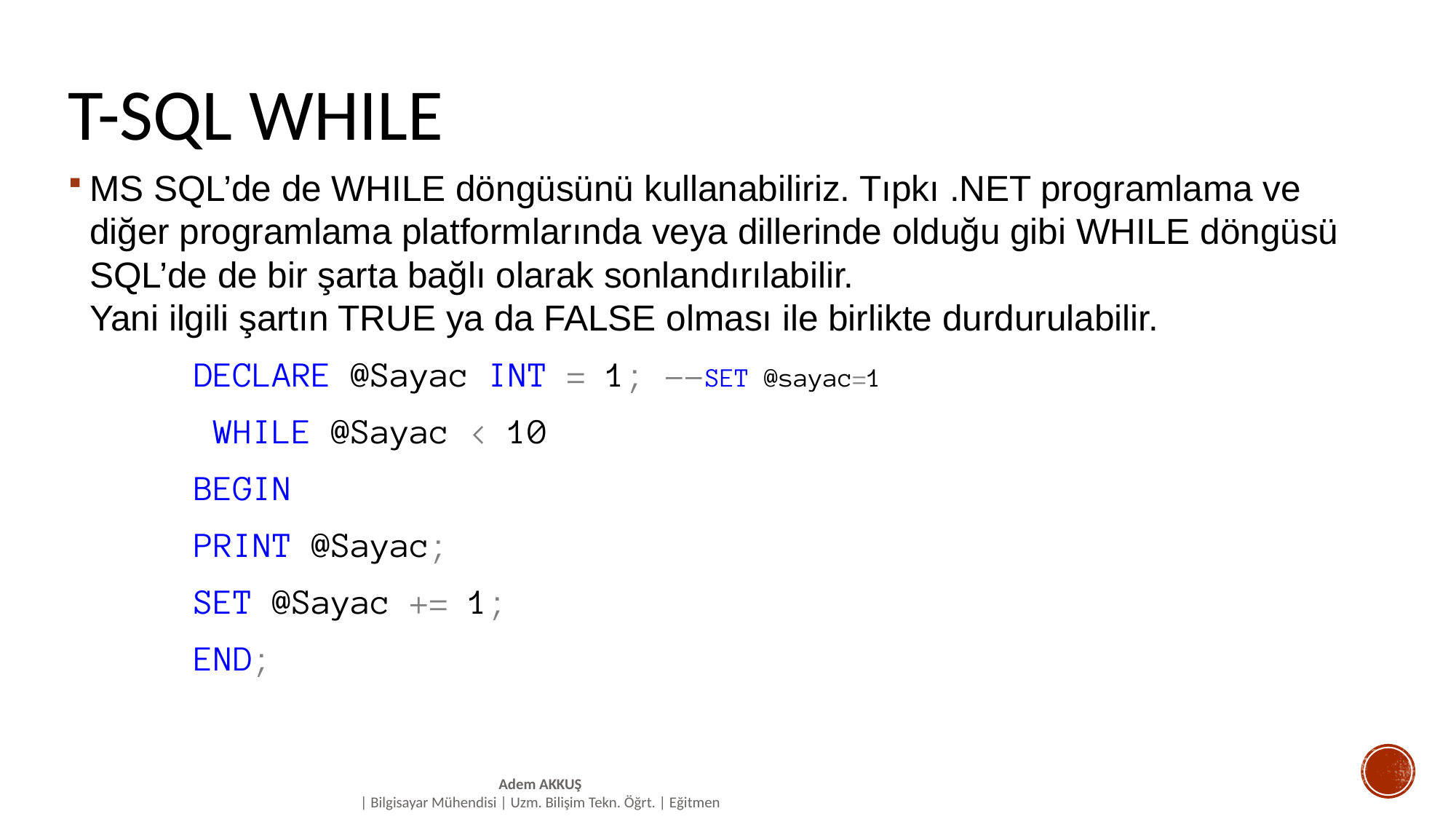

# T-SQL WHILE
MS SQL’de de WHILE döngüsünü kullanabiliriz. Tıpkı .NET programlama ve diğer programlama platformlarında veya dillerinde olduğu gibi WHILE döngüsü SQL’de de bir şarta bağlı olarak sonlandırılabilir.
Yani ilgili şartın TRUE ya da FALSE olması ile birlikte durdurulabilir.
DECLARE @Sayac INT = 1; --SET @sayac=1
 WHILE @Sayac < 10
BEGIN
PRINT @Sayac;
SET @Sayac += 1;
END;
Adem AKKUŞ
| Bilgisayar Mühendisi | Uzm. Bilişim Tekn. Öğrt. | Eğitmen